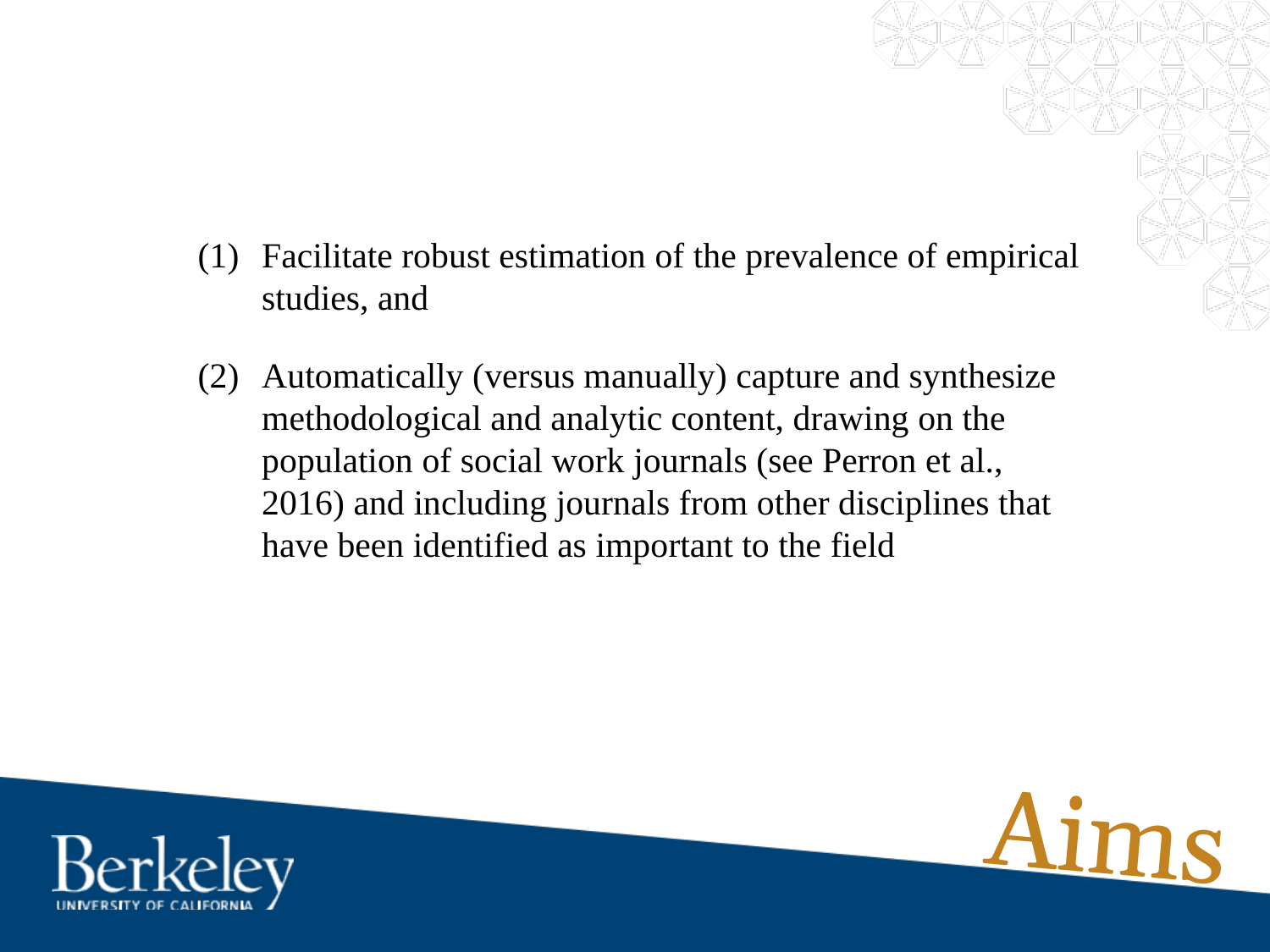

(1)	Facilitate robust estimation of the prevalence of empirical studies, and
(2) 	Automatically (versus manually) capture and synthesize methodological and analytic content, drawing on the population of social work journals (see Perron et al., 2016) and including journals from other disciplines that have been identified as important to the field
# Aims